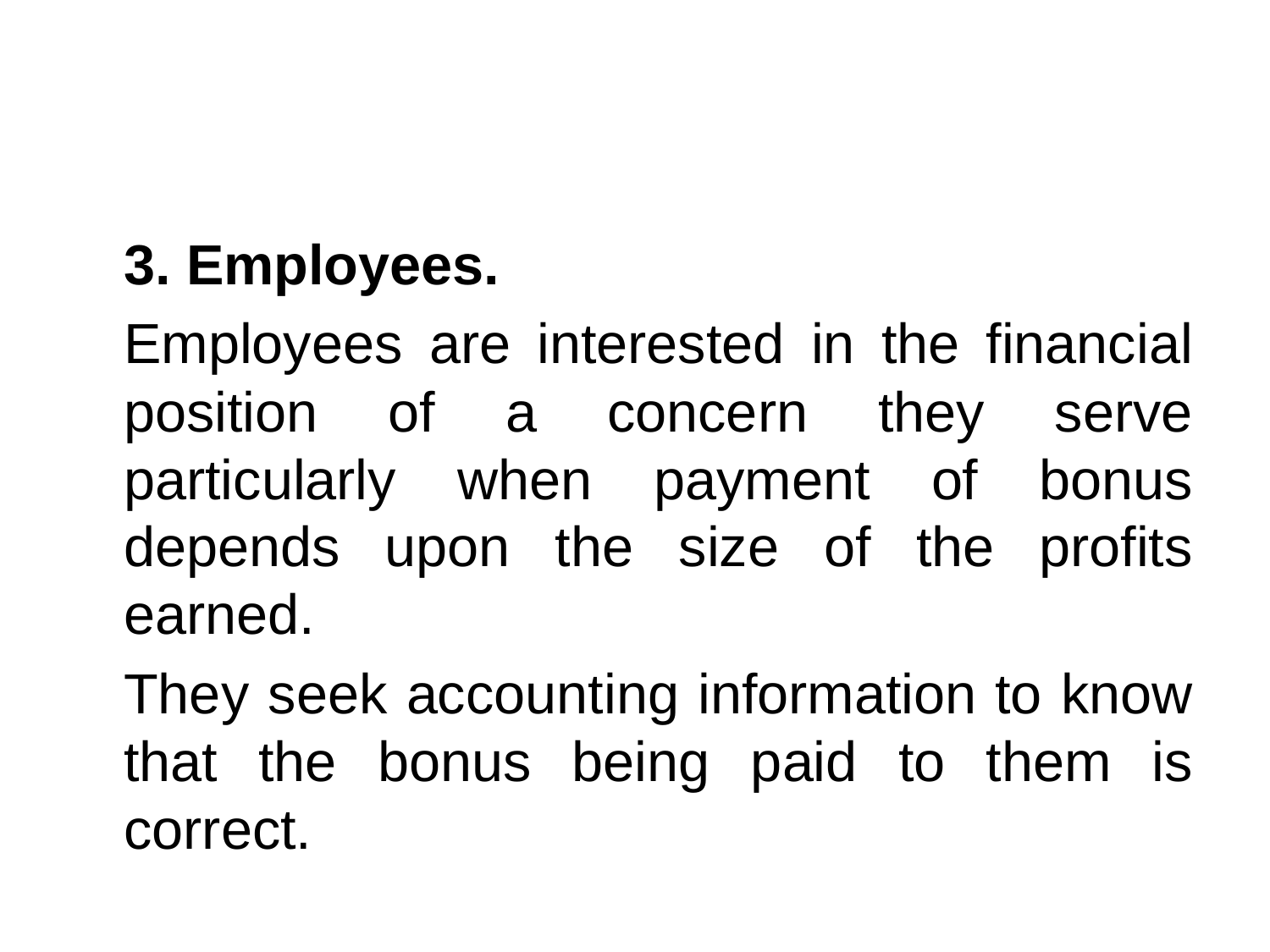

#
	3. Employees.
	Employees are interested in the financial position of a concern they serve particularly when payment of bonus depends upon the size of the profits earned.
	They seek accounting information to know that the bonus being paid to them is correct.